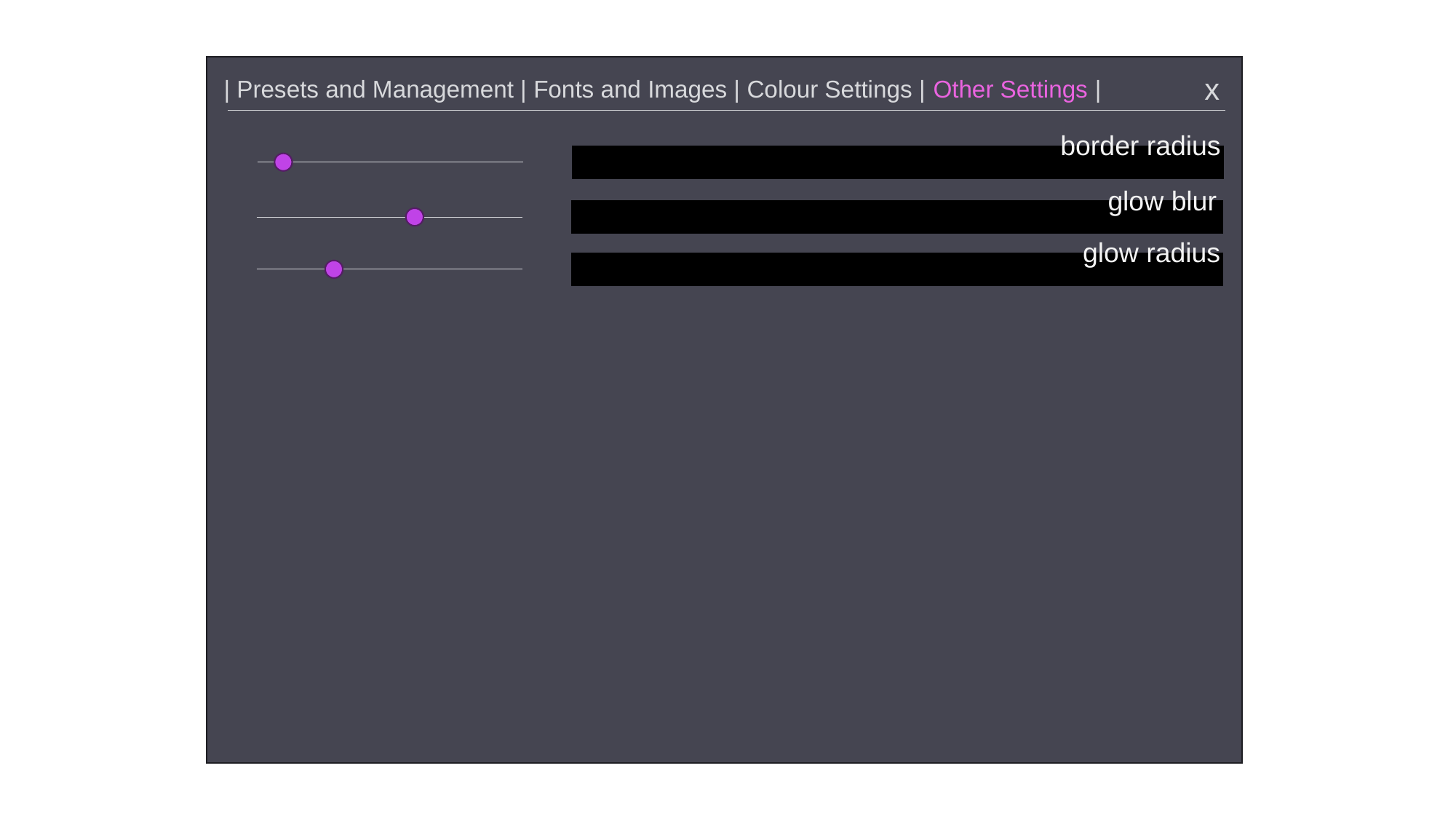

x
| Presets and Management | Fonts and Images | Colour Settings | Other Settings |
border radius

glow blur

glow radius